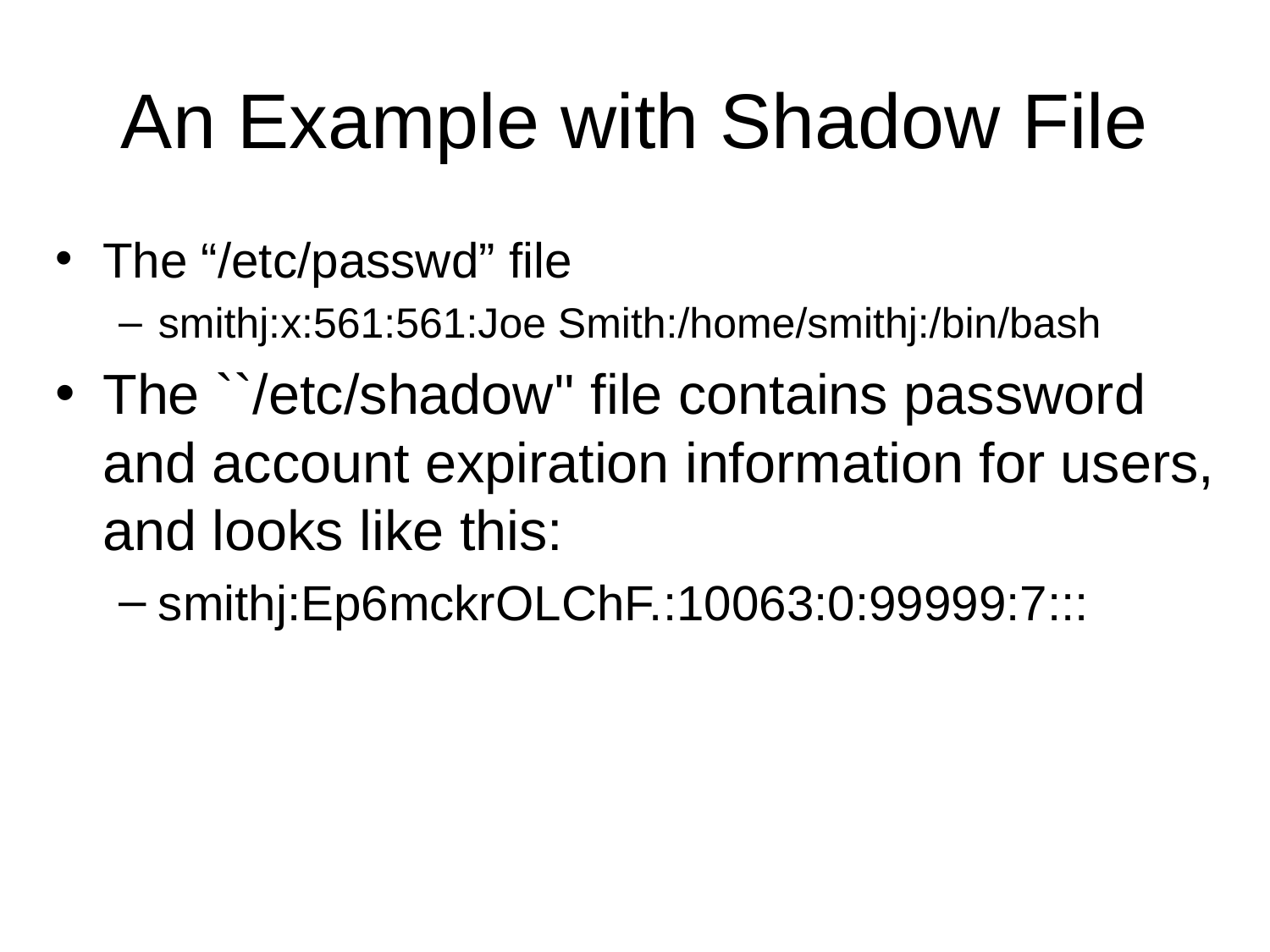

# An Example with Shadow File
The “/etc/passwd” file
smithj:x:561:561:Joe Smith:/home/smithj:/bin/bash
The ``/etc/shadow'' file contains password and account expiration information for users, and looks like this:
smithj:Ep6mckrOLChF.:10063:0:99999:7:::